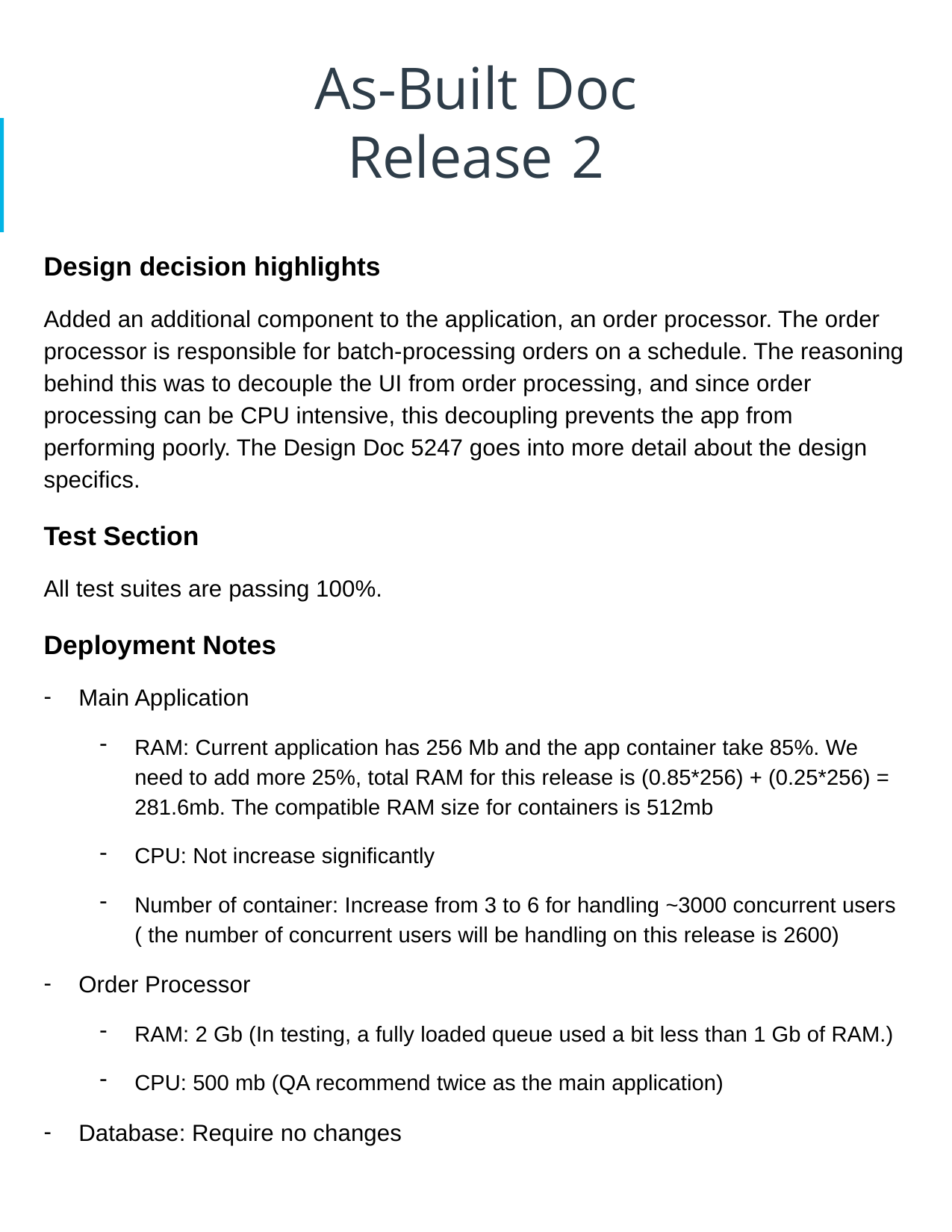

# As-Built Doc Release 	2

Design decision highlights
Added an additional component to the application, an order processor. The order processor is responsible for batch-processing orders on a schedule. The reasoning behind this was to decouple the UI from order processing, and since order processing can be CPU intensive, this decoupling prevents the app from performing poorly. The Design Doc 5247 goes into more detail about the design specifics.
Test Section
All test suites are passing 100%.
Deployment Notes
Main Application
RAM: Current application has 256 Mb and the app container take 85%. We need to add more 25%, total RAM for this release is (0.85*256) + (0.25*256) = 281.6mb. The compatible RAM size for containers is 512mb
CPU: Not increase significantly
Number of container: Increase from 3 to 6 for handling ~3000 concurrent users ( the number of concurrent users will be handling on this release is 2600)
Order Processor
RAM: 2 Gb (In testing, a fully loaded queue used a bit less than 1 Gb of RAM.)
CPU: 500 mb (QA recommend twice as the main application)
Database: Require no changes